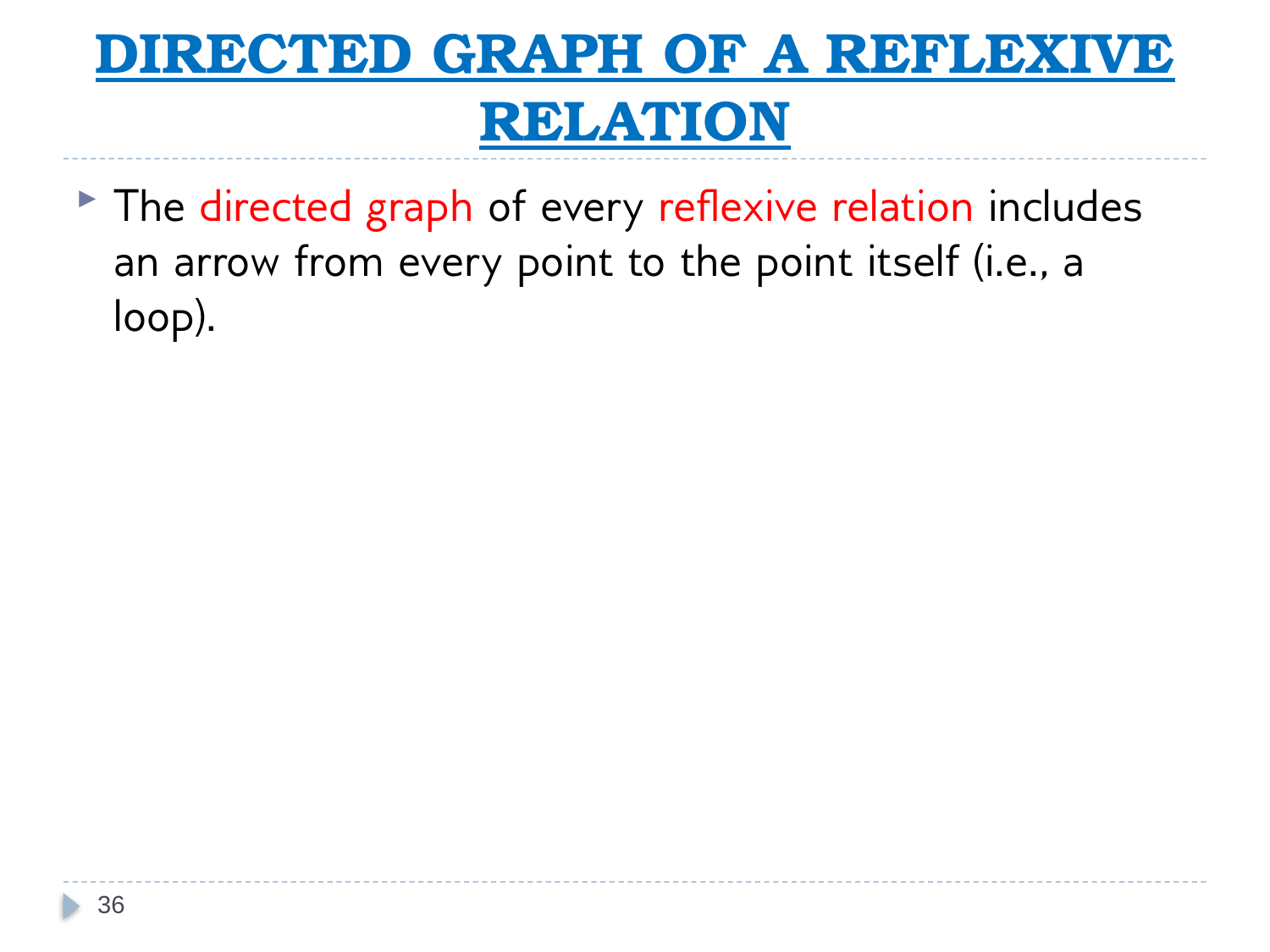

# DIRECTED GRAPH OF A REFLEXIVE RELATION
The directed graph of every reflexive relation includes an arrow from every point to the point itself (i.e., a loop).

36